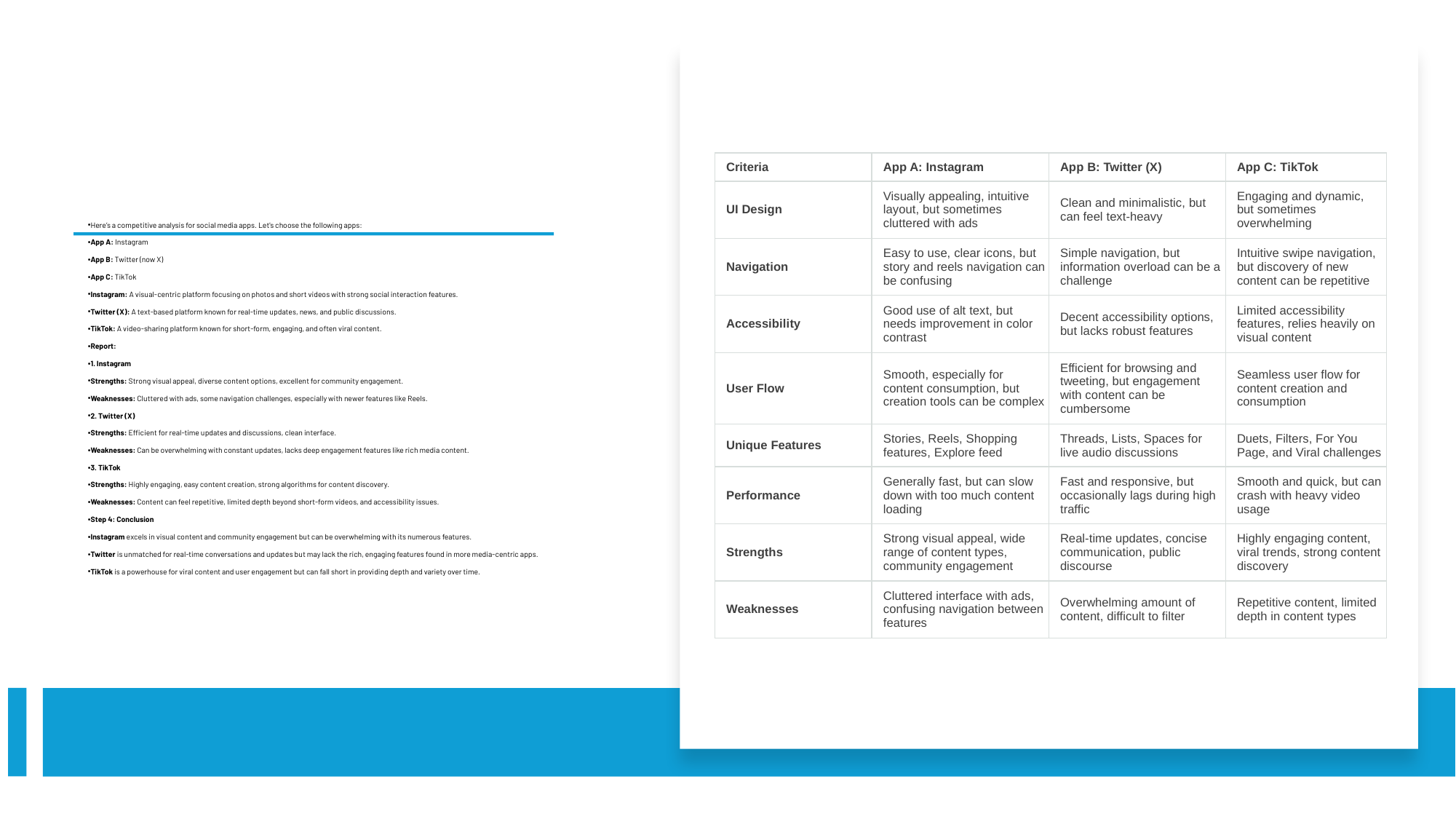

| Criteria | App A: Instagram | App B: Twitter (X) | App C: TikTok |
| --- | --- | --- | --- |
| UI Design | Visually appealing, intuitive layout, but sometimes cluttered with ads | Clean and minimalistic, but can feel text-heavy | Engaging and dynamic, but sometimes overwhelming |
| Navigation | Easy to use, clear icons, but story and reels navigation can be confusing | Simple navigation, but information overload can be a challenge | Intuitive swipe navigation, but discovery of new content can be repetitive |
| Accessibility | Good use of alt text, but needs improvement in color contrast | Decent accessibility options, but lacks robust features | Limited accessibility features, relies heavily on visual content |
| User Flow | Smooth, especially for content consumption, but creation tools can be complex | Efficient for browsing and tweeting, but engagement with content can be cumbersome | Seamless user flow for content creation and consumption |
| Unique Features | Stories, Reels, Shopping features, Explore feed | Threads, Lists, Spaces for live audio discussions | Duets, Filters, For You Page, and Viral challenges |
| Performance | Generally fast, but can slow down with too much content loading | Fast and responsive, but occasionally lags during high traffic | Smooth and quick, but can crash with heavy video usage |
| Strengths | Strong visual appeal, wide range of content types, community engagement | Real-time updates, concise communication, public discourse | Highly engaging content, viral trends, strong content discovery |
| Weaknesses | Cluttered interface with ads, confusing navigation between features | Overwhelming amount of content, difficult to filter | Repetitive content, limited depth in content types |
Here’s a competitive analysis for social media apps. Let's choose the following apps:
App A: Instagram
App B: Twitter (now X)
App C: TikTok
Instagram: A visual-centric platform focusing on photos and short videos with strong social interaction features.
Twitter (X): A text-based platform known for real-time updates, news, and public discussions.
TikTok: A video-sharing platform known for short-form, engaging, and often viral content.
Report:
1. Instagram
Strengths: Strong visual appeal, diverse content options, excellent for community engagement.
Weaknesses: Cluttered with ads, some navigation challenges, especially with newer features like Reels.
2. Twitter (X)
Strengths: Efficient for real-time updates and discussions, clean interface.
Weaknesses: Can be overwhelming with constant updates, lacks deep engagement features like rich media content.
3. TikTok
Strengths: Highly engaging, easy content creation, strong algorithms for content discovery.
Weaknesses: Content can feel repetitive, limited depth beyond short-form videos, and accessibility issues.
Step 4: Conclusion
Instagram excels in visual content and community engagement but can be overwhelming with its numerous features.
Twitter is unmatched for real-time conversations and updates but may lack the rich, engaging features found in more media-centric apps.
TikTok is a powerhouse for viral content and user engagement but can fall short in providing depth and variety over time.